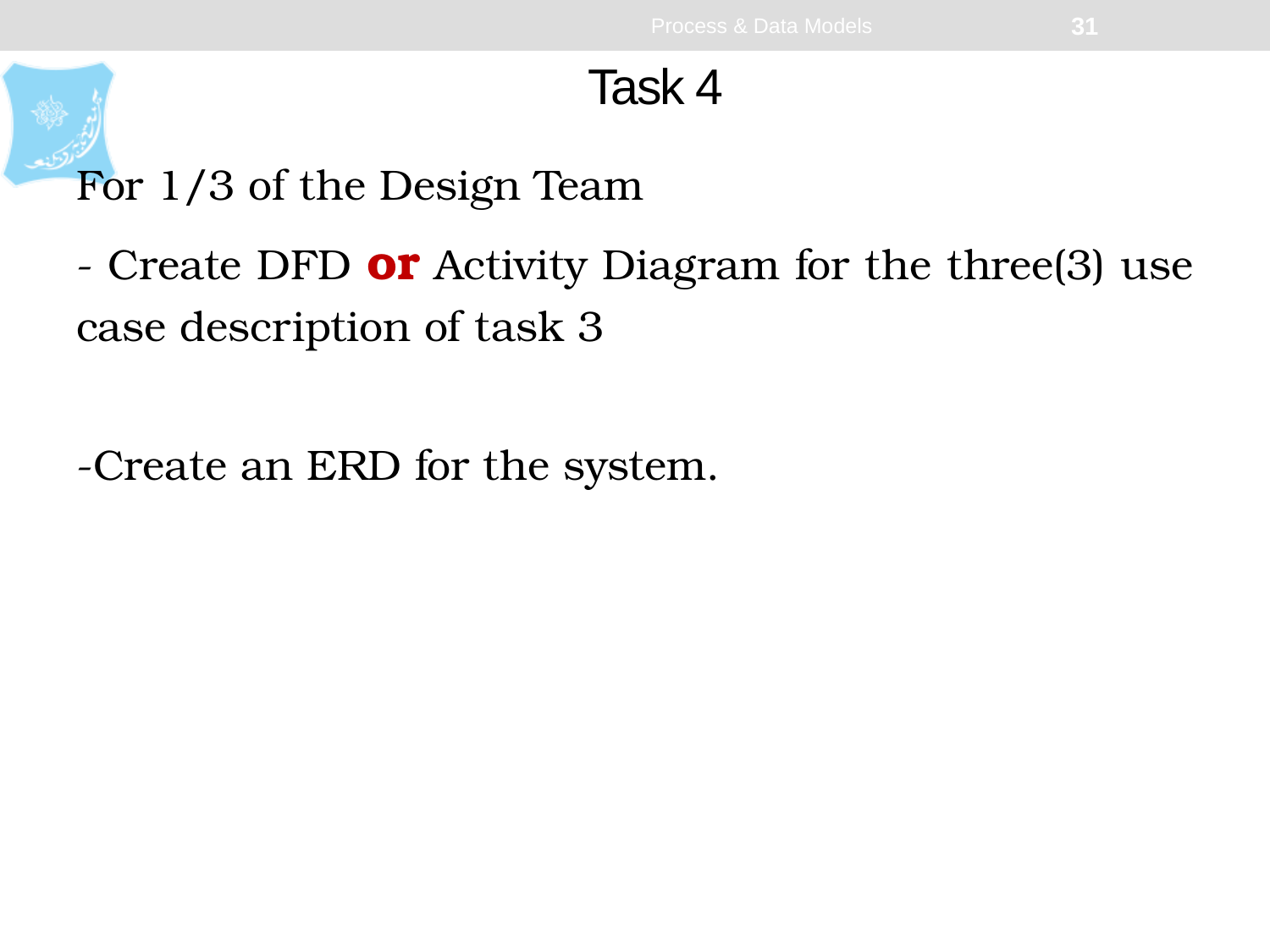

Process & Data Models
31
# Task 4
For 1/3 of the Design Team
- Create DFD or Activity Diagram for the three(3) use case description of task 3

-Create an ERD for the system.